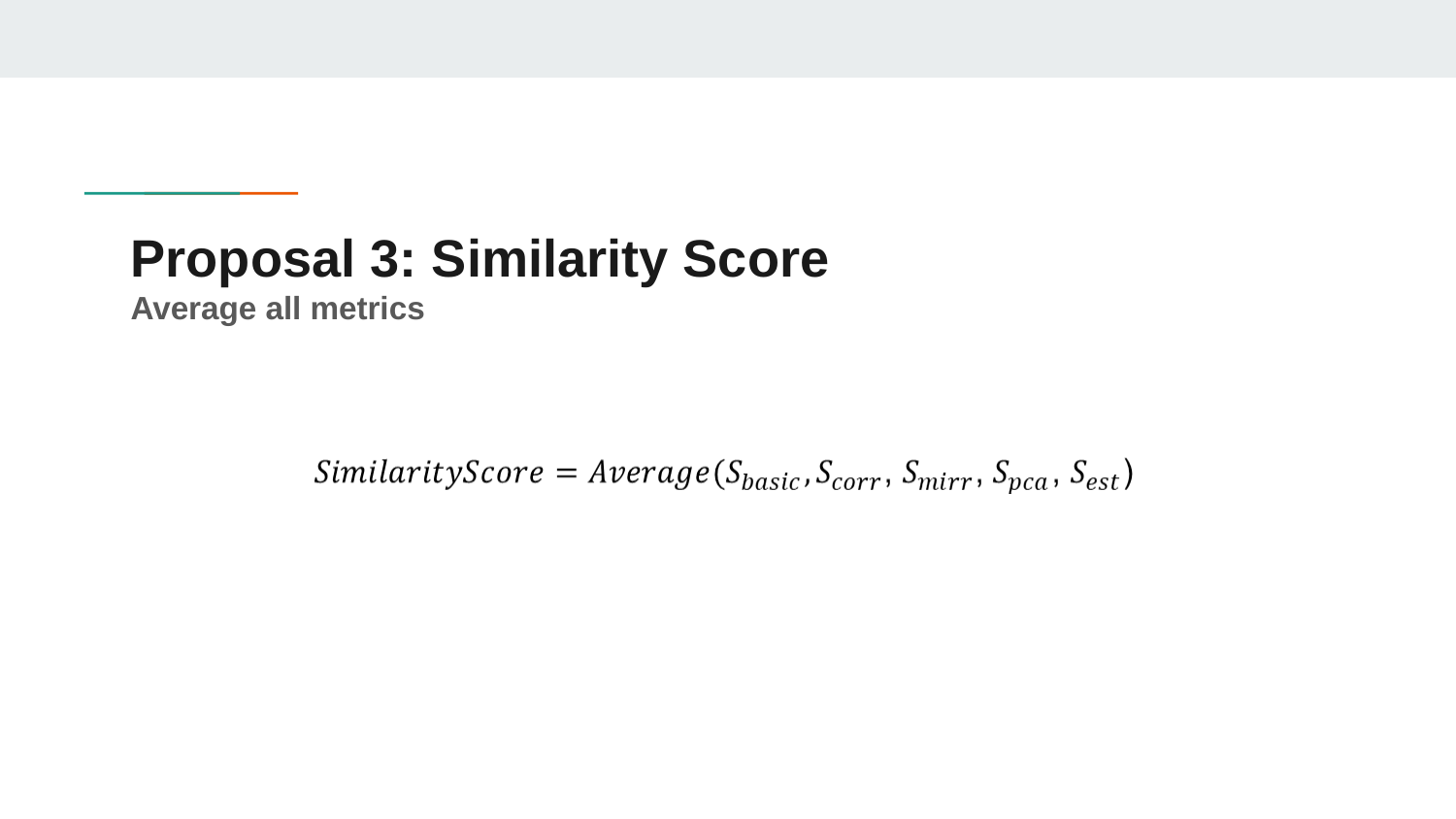

# Proposal 3: Similarity Score Average all metrics